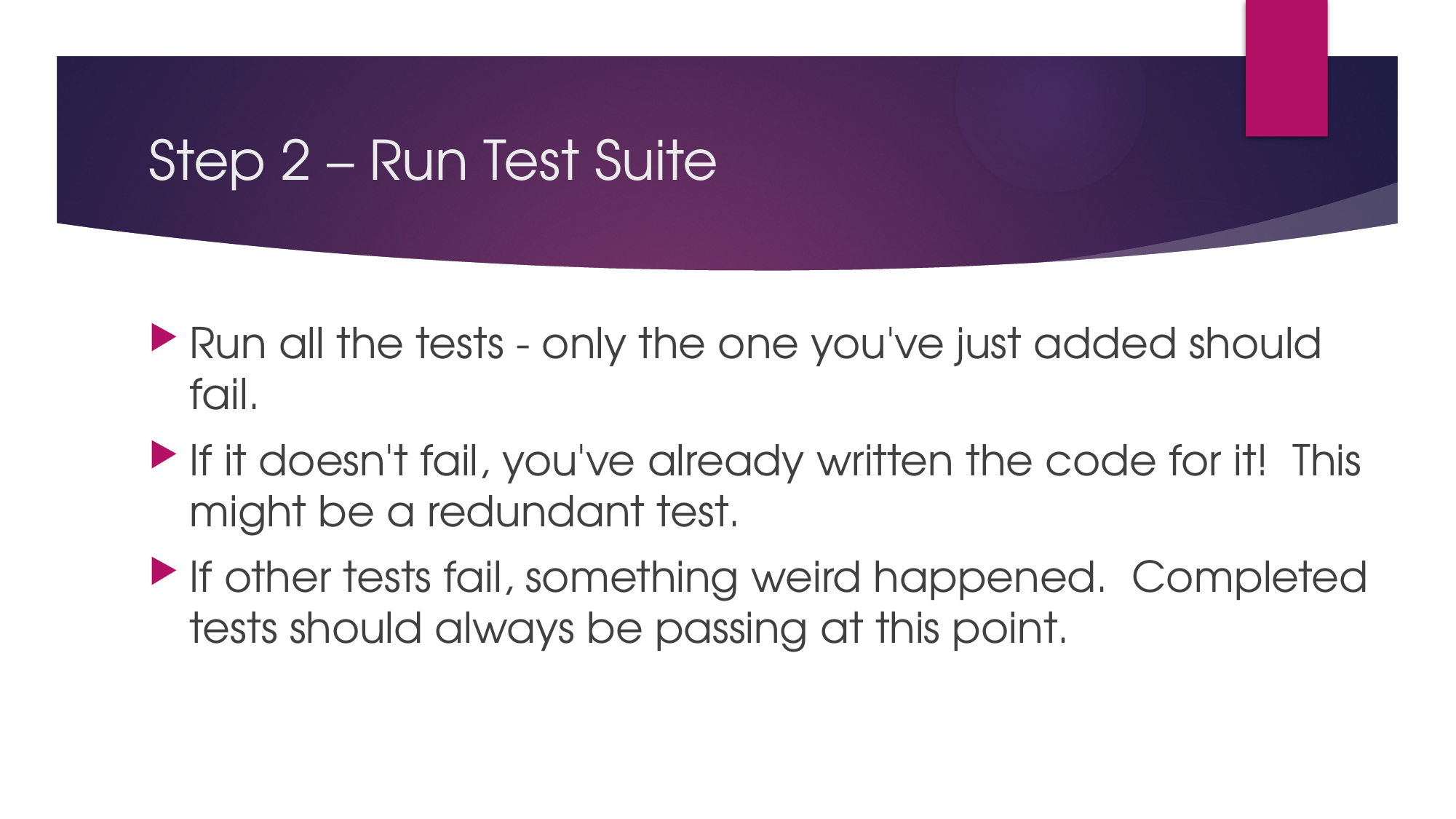

# Step 2 – Run Test Suite
Run all the tests - only the one you've just added should fail.
If it doesn't fail, you've already written the code for it!  This might be a redundant test.
If other tests fail, something weird happened.  Completed tests should always be passing at this point.